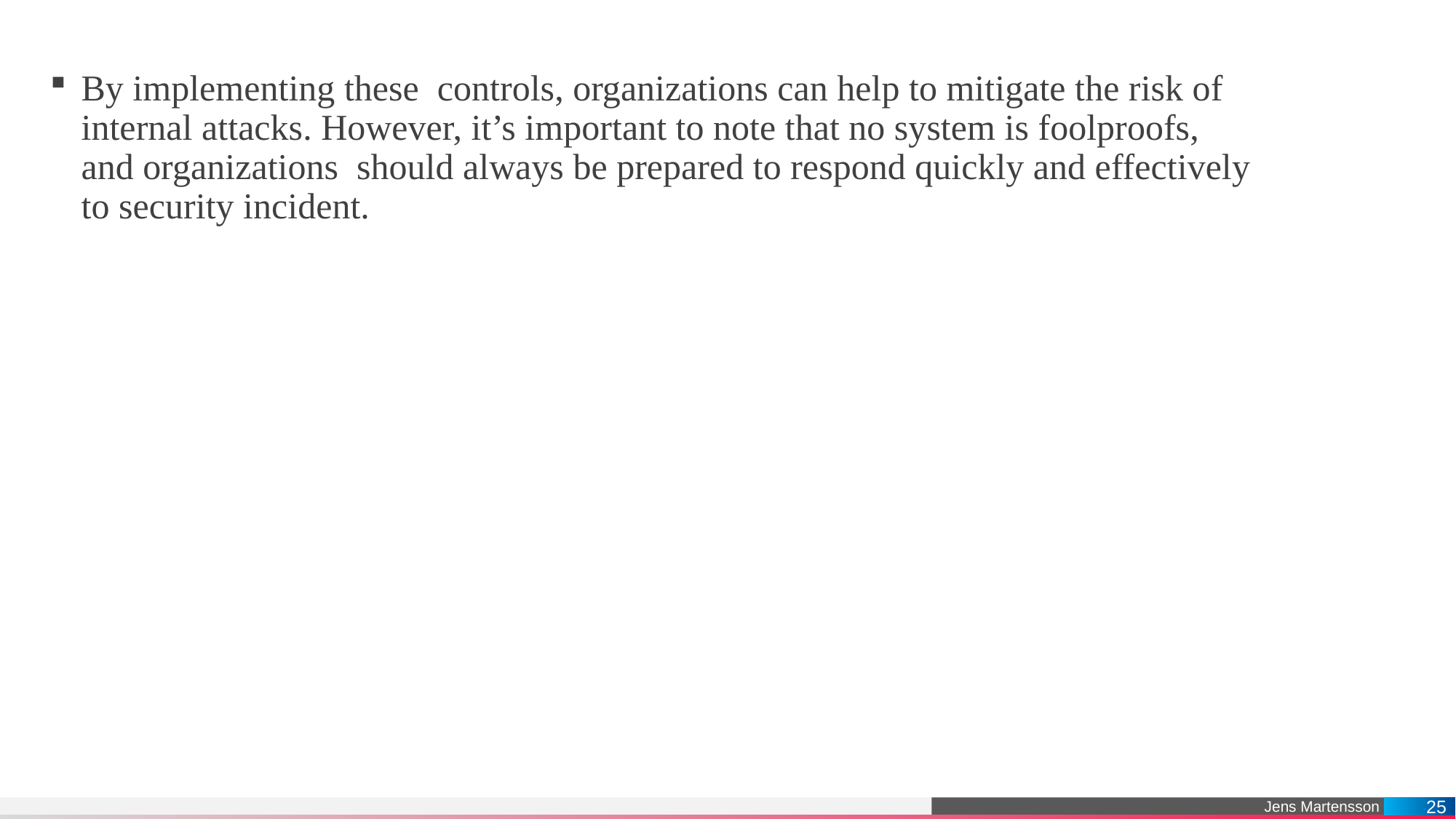

By implementing these  controls, organizations can help to mitigate the risk of internal attacks. However, it’s important to note that no system is foolproofs, and organizations  should always be prepared to respond quickly and effectively to security incident.
25